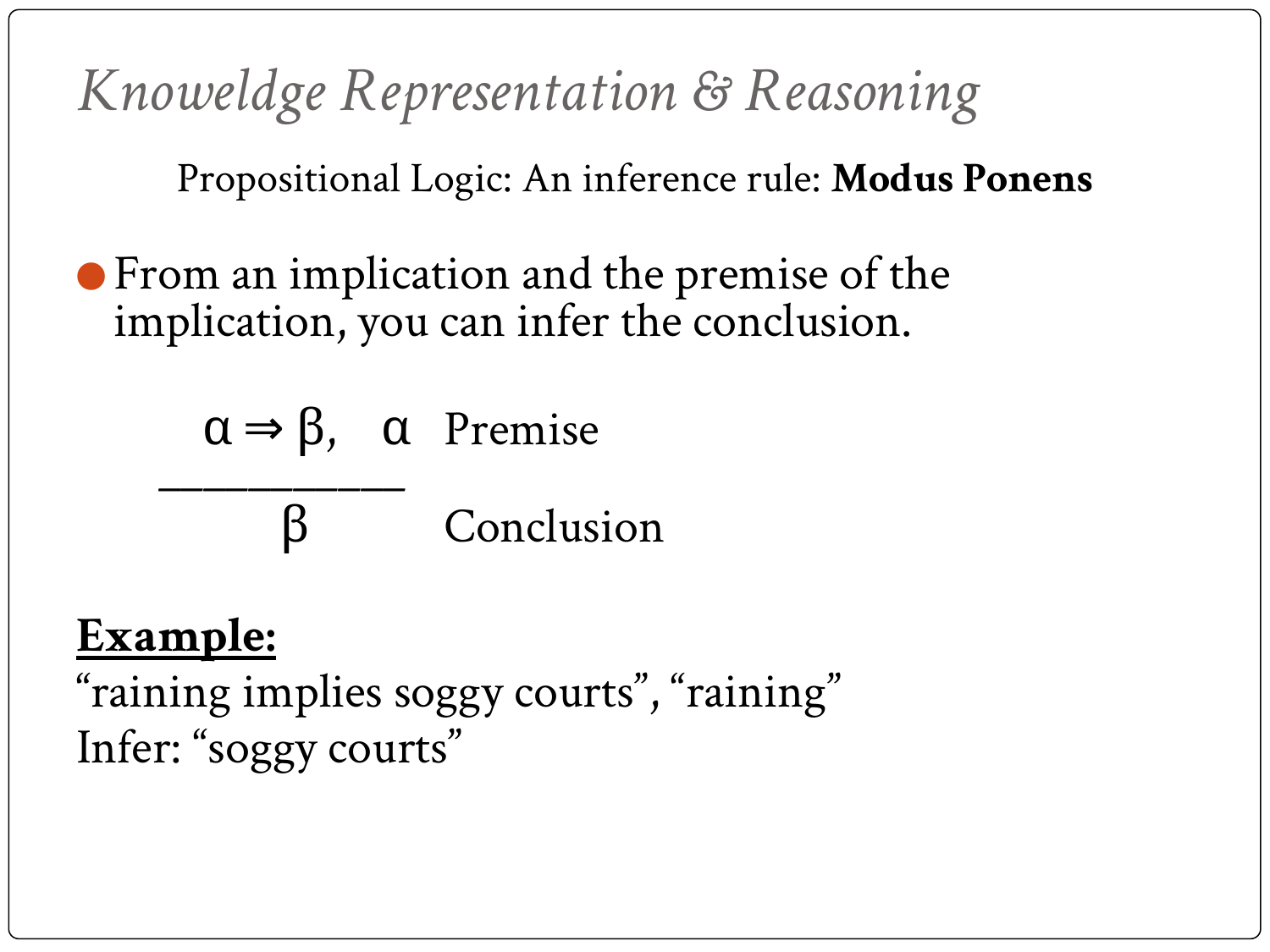

# Knoweldge Representation & Reasoning
Propositional Logic: An inference rule: Modus Ponens

From an implication and the premise of the implication, you can infer the conclusion.

    α ⇒ β,    α	Premise
___________
           β		Conclusion

Example:
“raining implies soggy courts”, “raining”
Infer: “soggy courts”